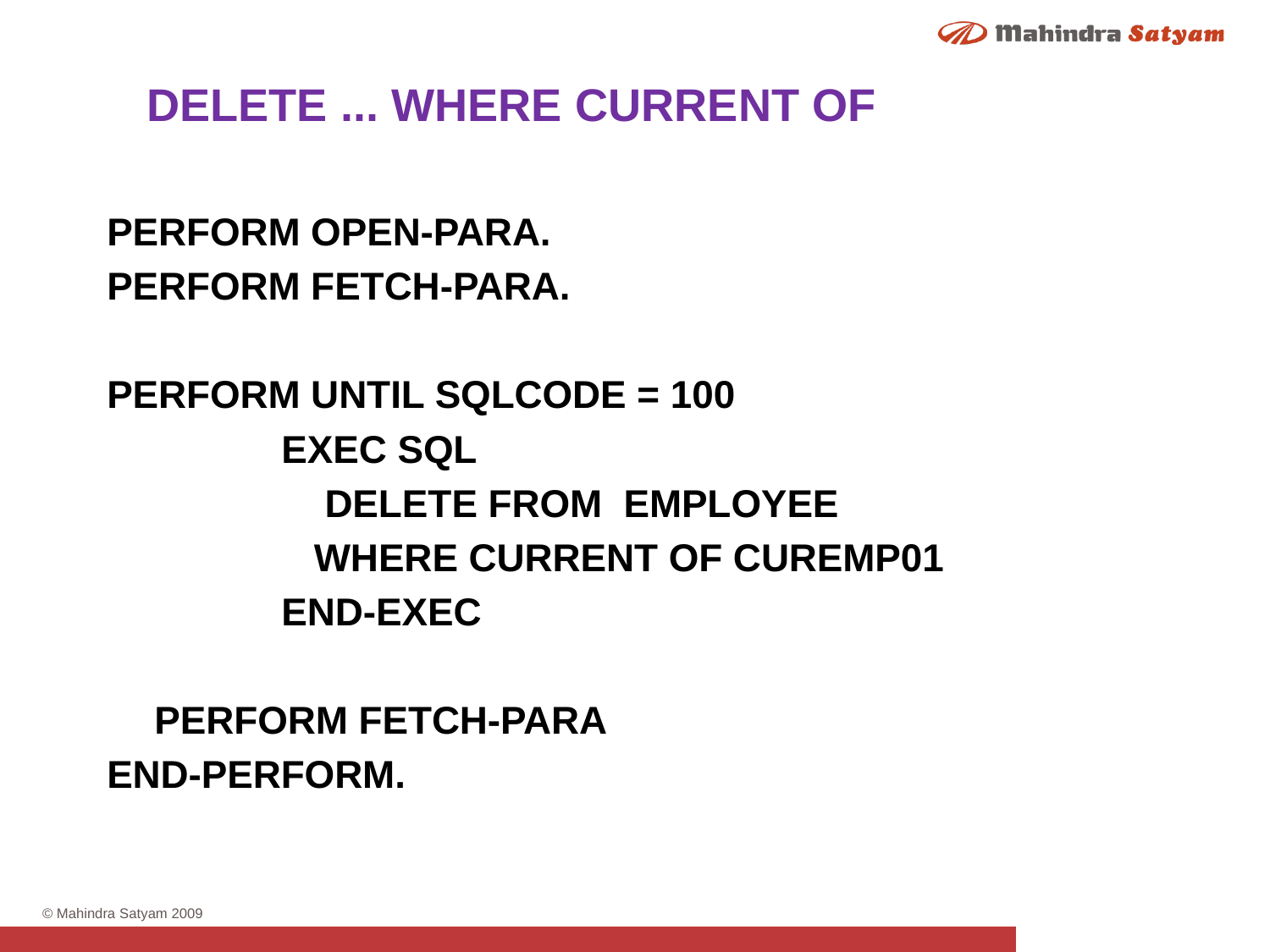

DELETE ... WHERE CURRENT OF
PERFORM OPEN-PARA.
PERFORM FETCH-PARA.

PERFORM UNTIL SQLCODE = 100
		EXEC SQL
		    DELETE FROM  EMPLOYEE
		   WHERE CURRENT OF CUREMP01
		END-EXEC

   	PERFORM FETCH-PARA
END-PERFORM.